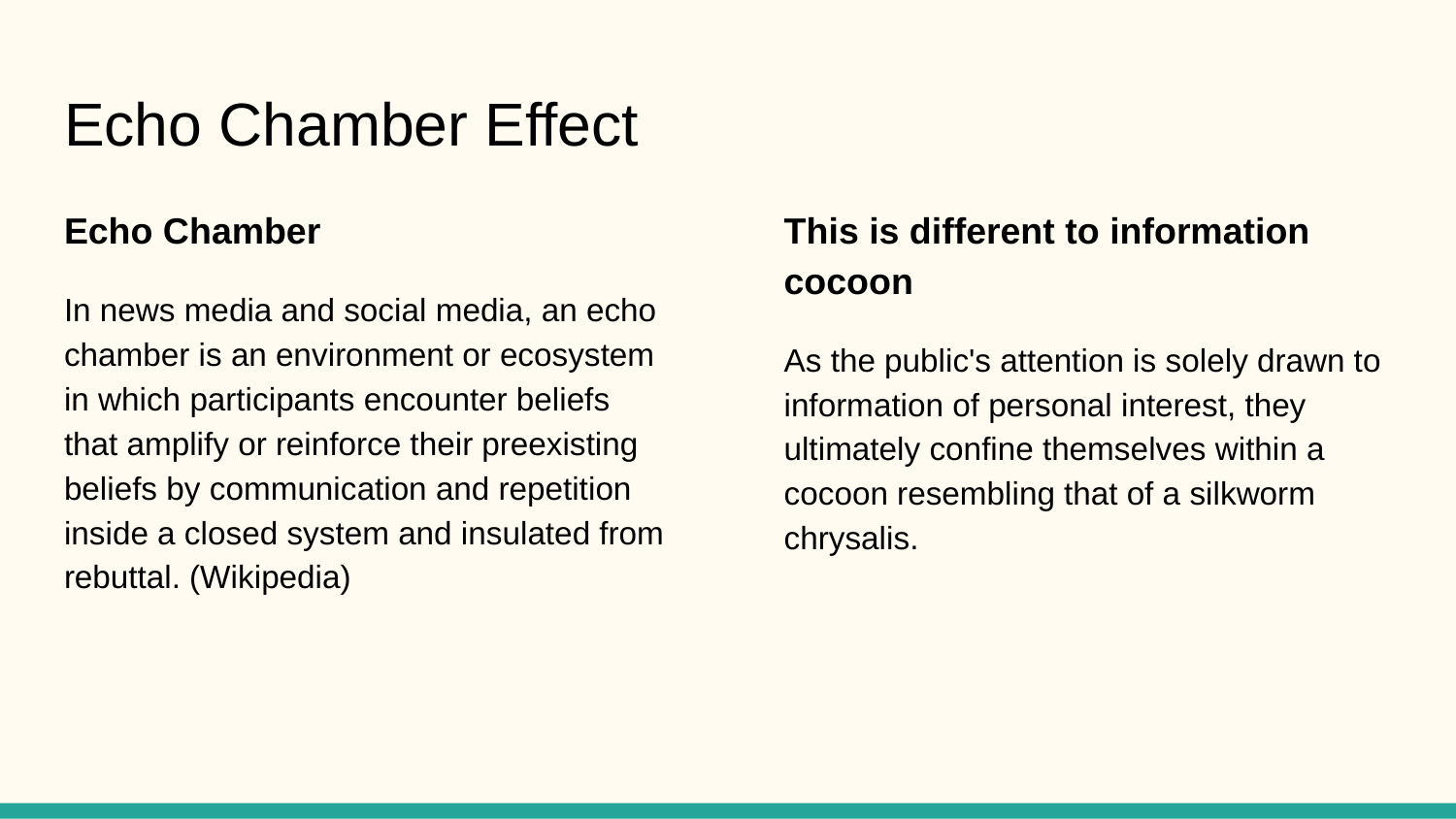

# Echo Chamber Effect
Echo Chamber
In news media and social media, an echo chamber is an environment or ecosystem in which participants encounter beliefs that amplify or reinforce their preexisting beliefs by communication and repetition inside a closed system and insulated from rebuttal. (Wikipedia)
This is different to information cocoon
As the public's attention is solely drawn to information of personal interest, they ultimately confine themselves within a cocoon resembling that of a silkworm chrysalis.